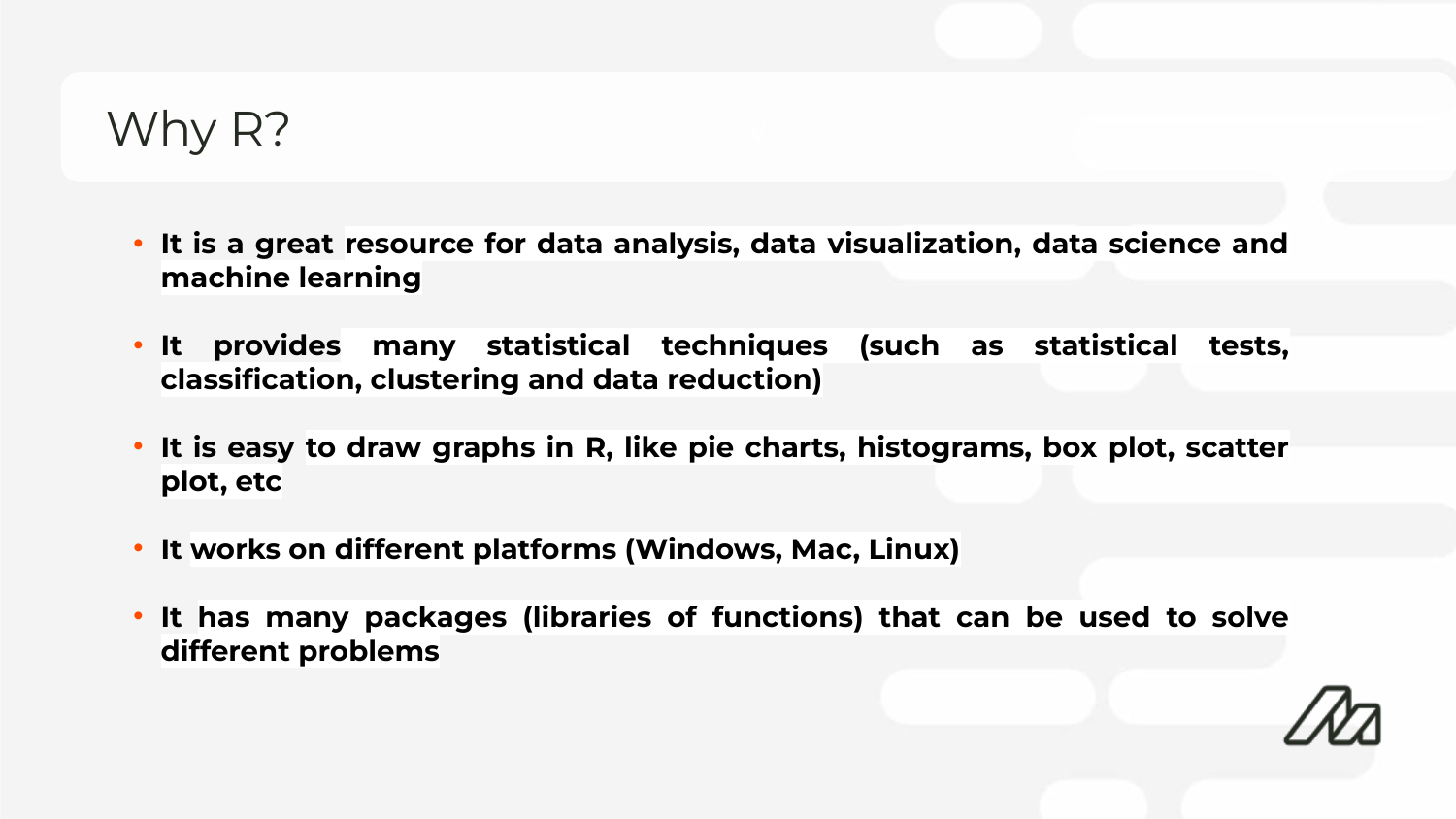

# Why R?
It is a great resource for data analysis, data visualization, data science and machine learning

It provides many statistical techniques (such as statistical tests, classification, clustering and data reduction)

It is easy to draw graphs in R, like pie charts, histograms, box plot, scatter plot, etc

It works on different platforms (Windows, Mac, Linux)

It has many packages (libraries of functions) that can be used to solve different problems